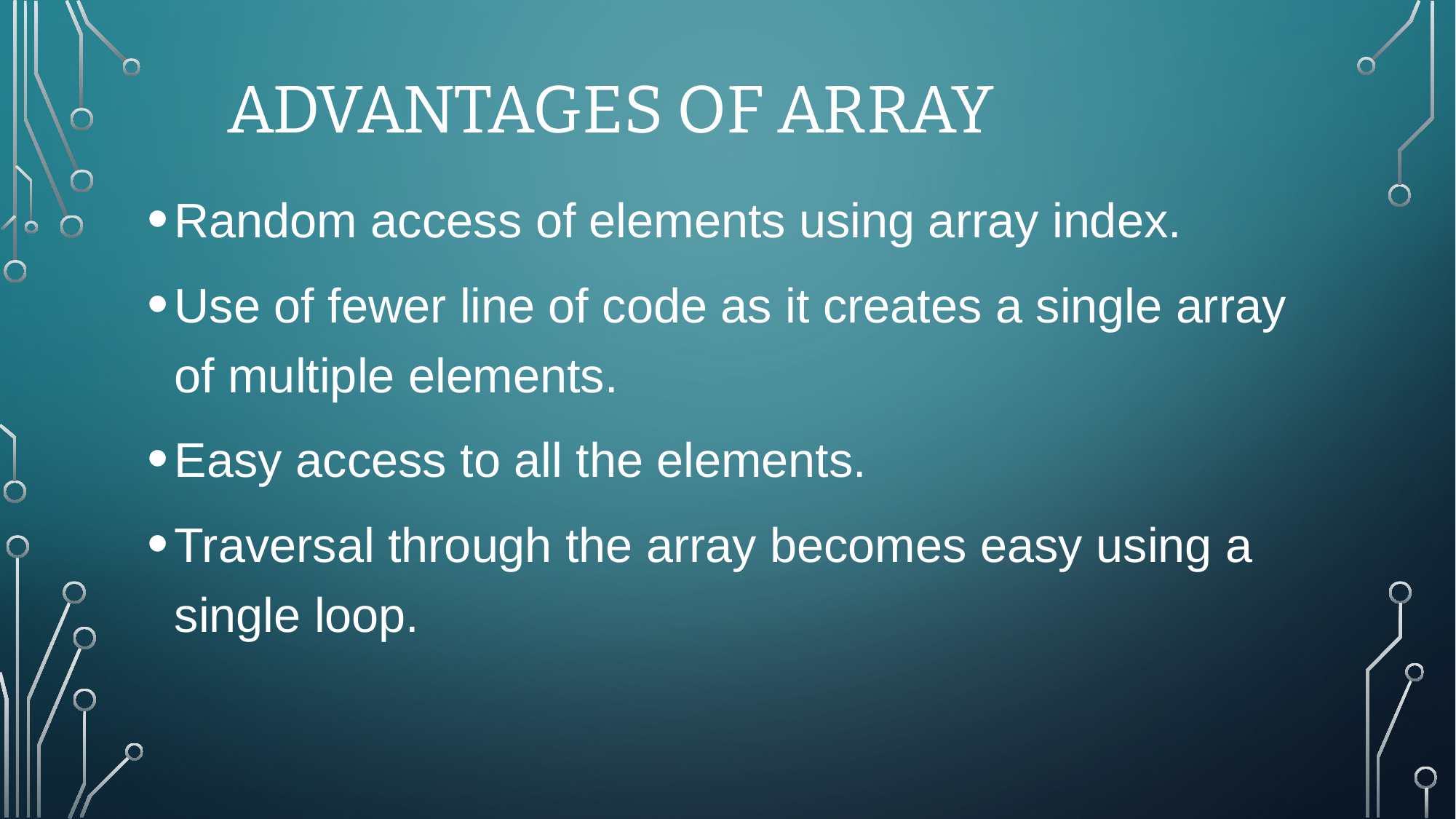

# ADVANTAGES OF ARRAY
Random access of elements using array index.
Use of fewer line of code as it creates a single array of multiple elements.
Easy access to all the elements.
Traversal through the array becomes easy using a single loop.